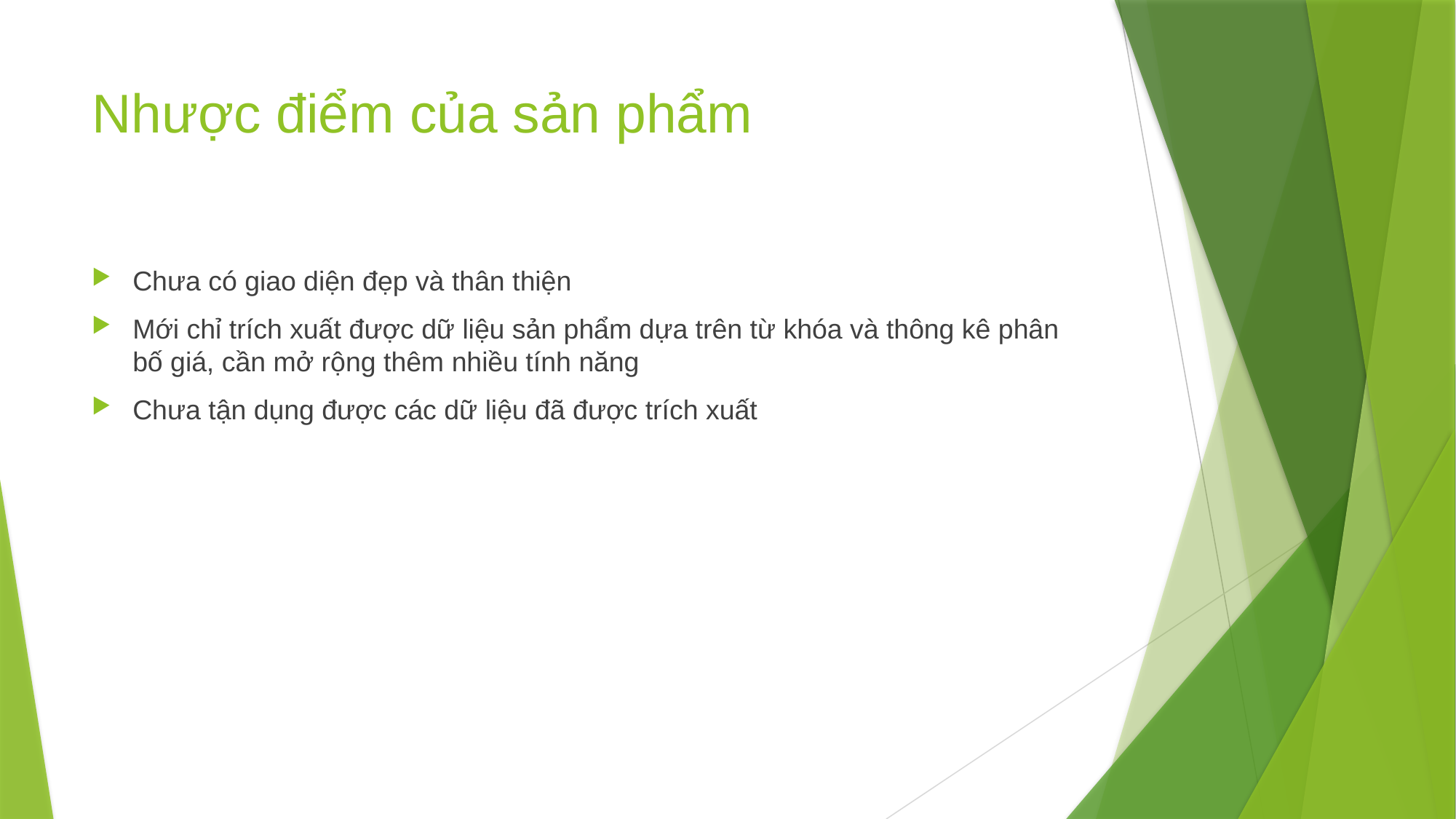

# Nhược điểm của sản phẩm
Chưa có giao diện đẹp và thân thiện
Mới chỉ trích xuất được dữ liệu sản phẩm dựa trên từ khóa và thông kê phân bố giá, cần mở rộng thêm nhiều tính năng
Chưa tận dụng được các dữ liệu đã được trích xuất